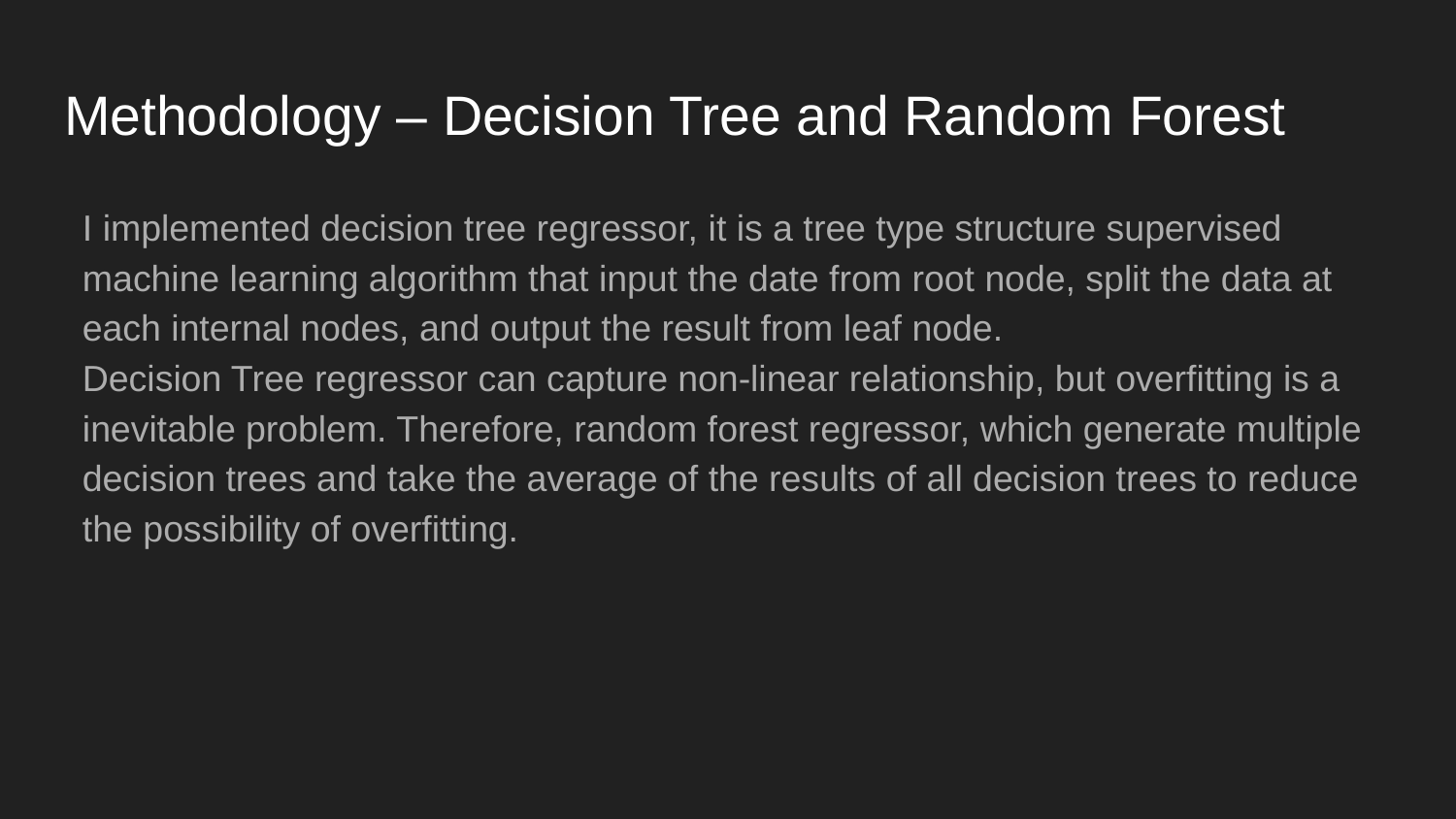

# Methodology – Decision Tree and Random Forest
I implemented decision tree regressor, it is a tree type structure supervised machine learning algorithm that input the date from root node, split the data at each internal nodes, and output the result from leaf node.
Decision Tree regressor can capture non-linear relationship, but overfitting is a inevitable problem. Therefore, random forest regressor, which generate multiple decision trees and take the average of the results of all decision trees to reduce the possibility of overfitting.